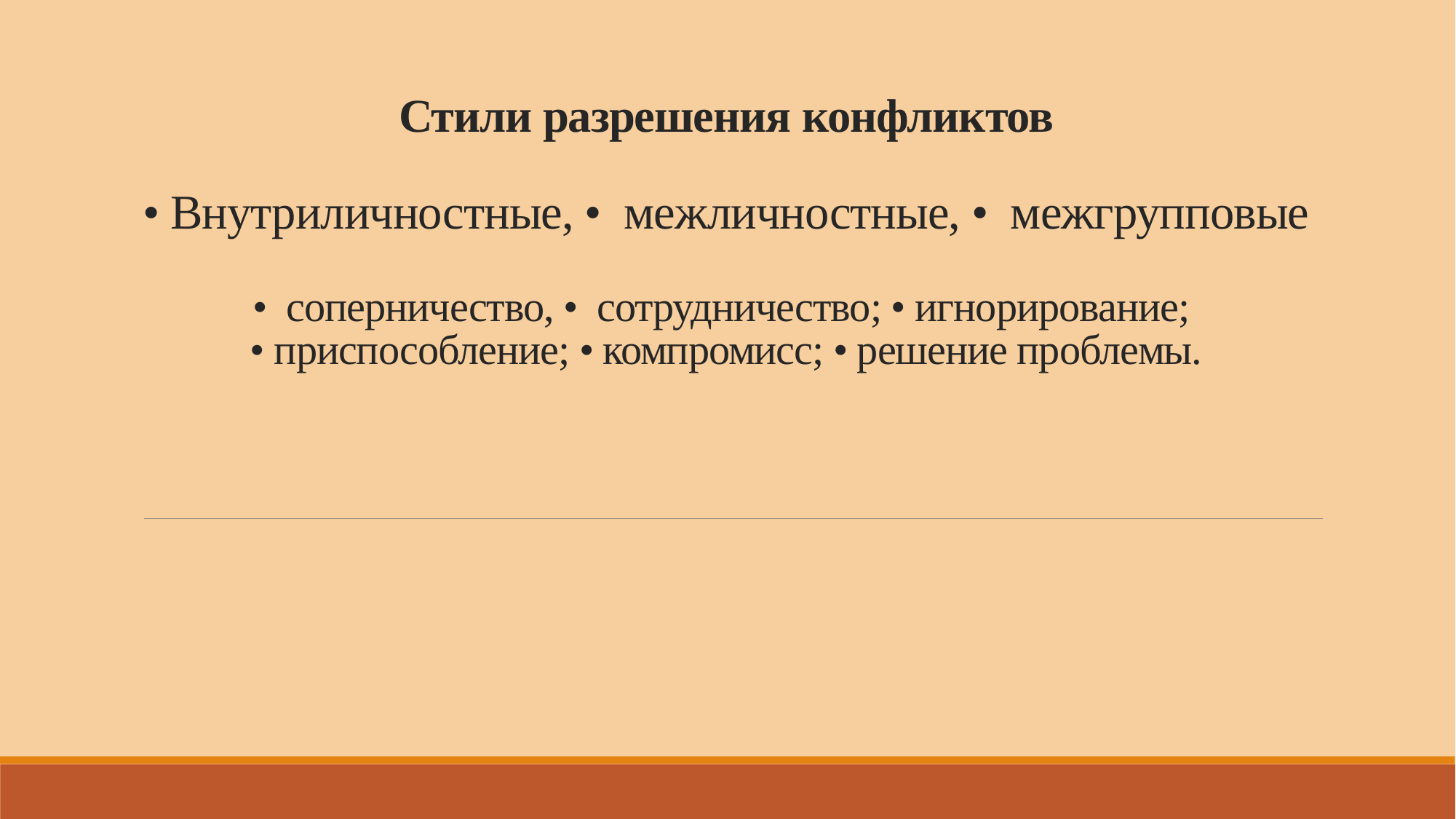

# Стили разрешения конфликтов • Внутриличностные, •  межличностные, •  межгрупповые •  соперничество, •  сотрудничество; • игнорирование; • приспособление; • компромисс; • решение проблемы.